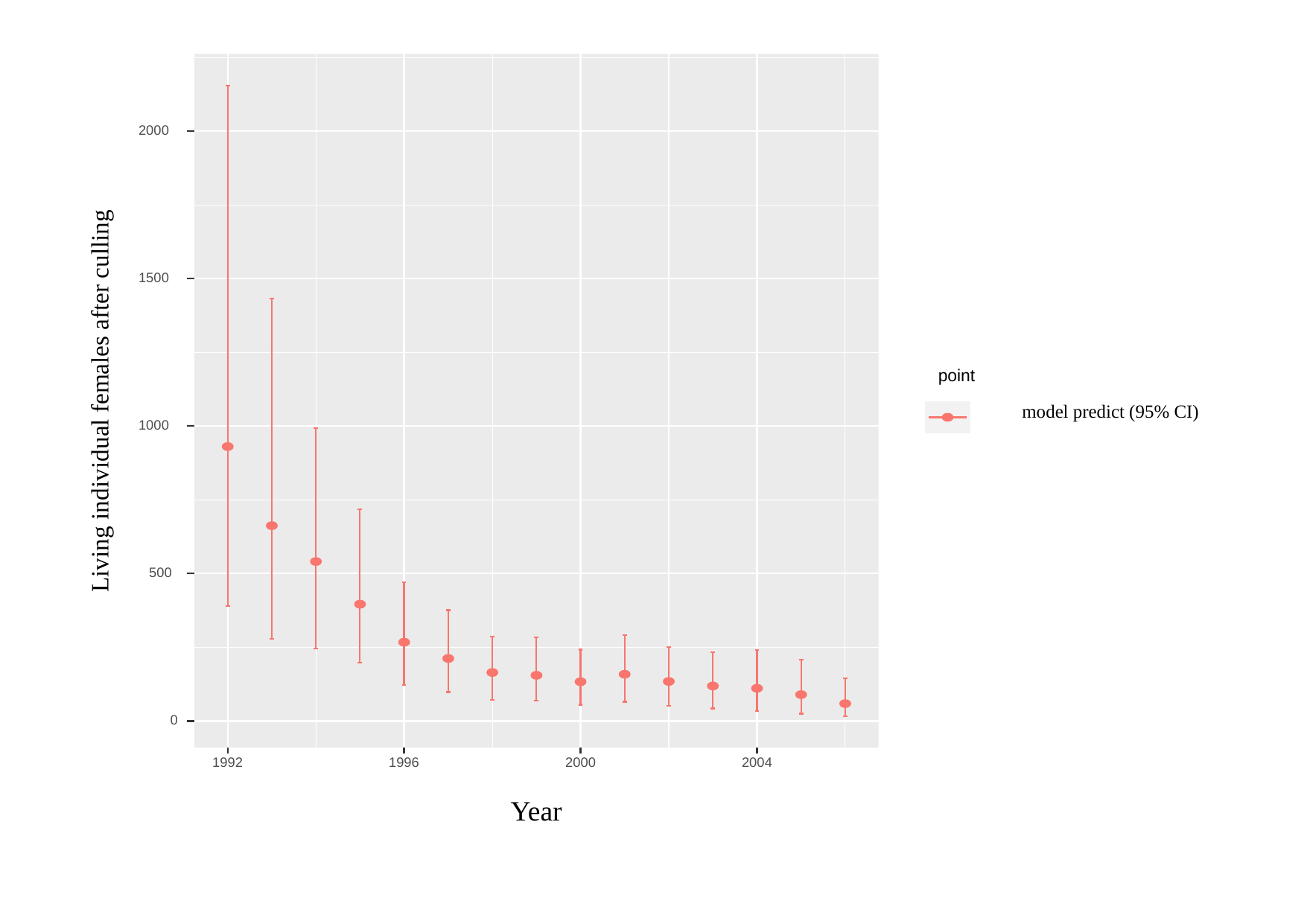

2000

1500

point
Living individual females after culling

model predict (95% CI)

1000

500

0

1992
1996
2000
2004
Year